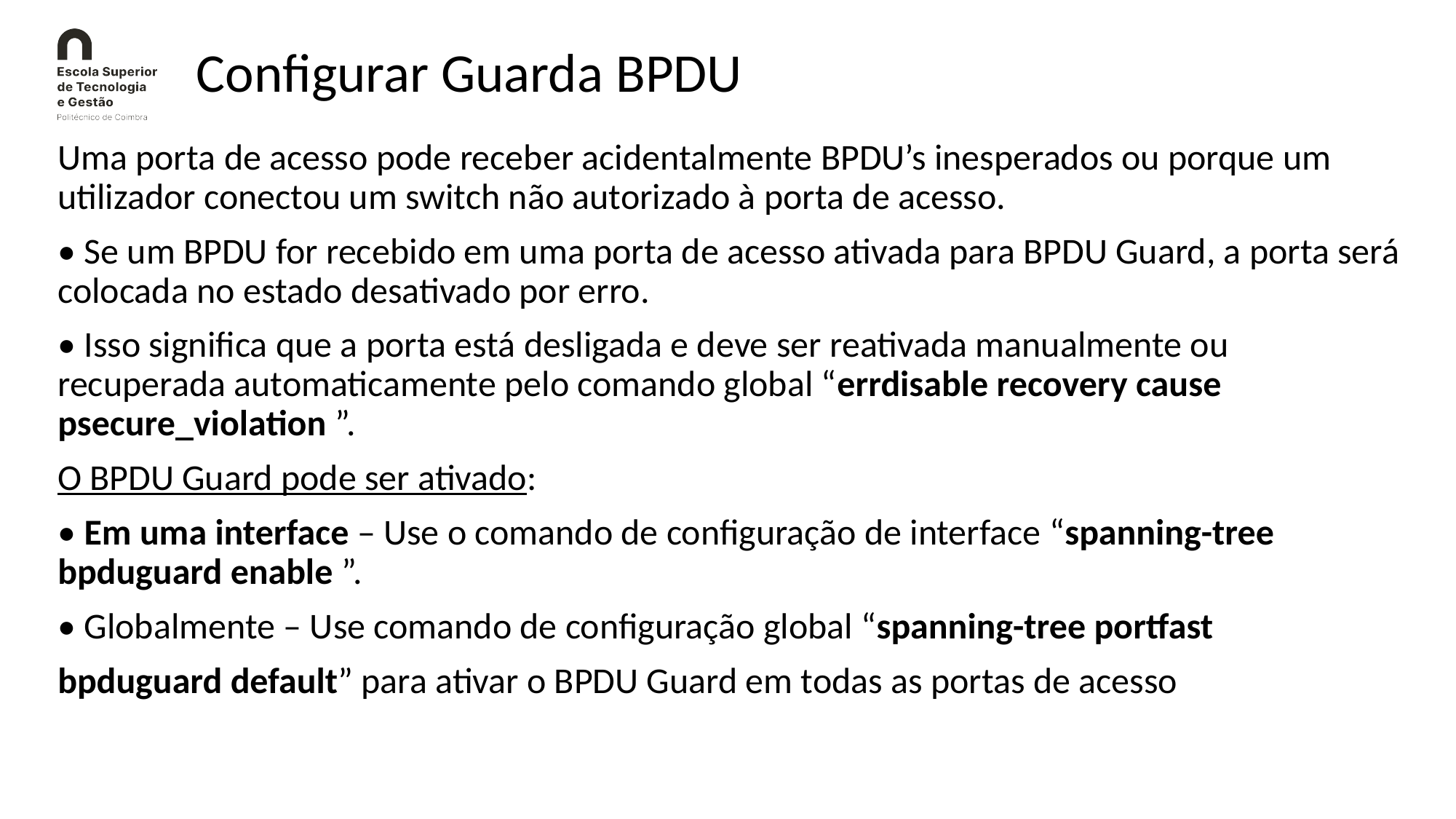

# Configurar Guarda BPDU
Uma porta de acesso pode receber acidentalmente BPDU’s inesperados ou porque um utilizador conectou um switch não autorizado à porta de acesso.
• Se um BPDU for recebido em uma porta de acesso ativada para BPDU Guard, a porta será colocada no estado desativado por erro.
• Isso significa que a porta está desligada e deve ser reativada manualmente ou recuperada automaticamente pelo comando global “errdisable recovery cause psecure_violation ”.
O BPDU Guard pode ser ativado:
• Em uma interface – Use o comando de configuração de interface “spanning-tree bpduguard enable ”.
• Globalmente – Use comando de configuração global “spanning-tree portfast
bpduguard default” para ativar o BPDU Guard em todas as portas de acesso